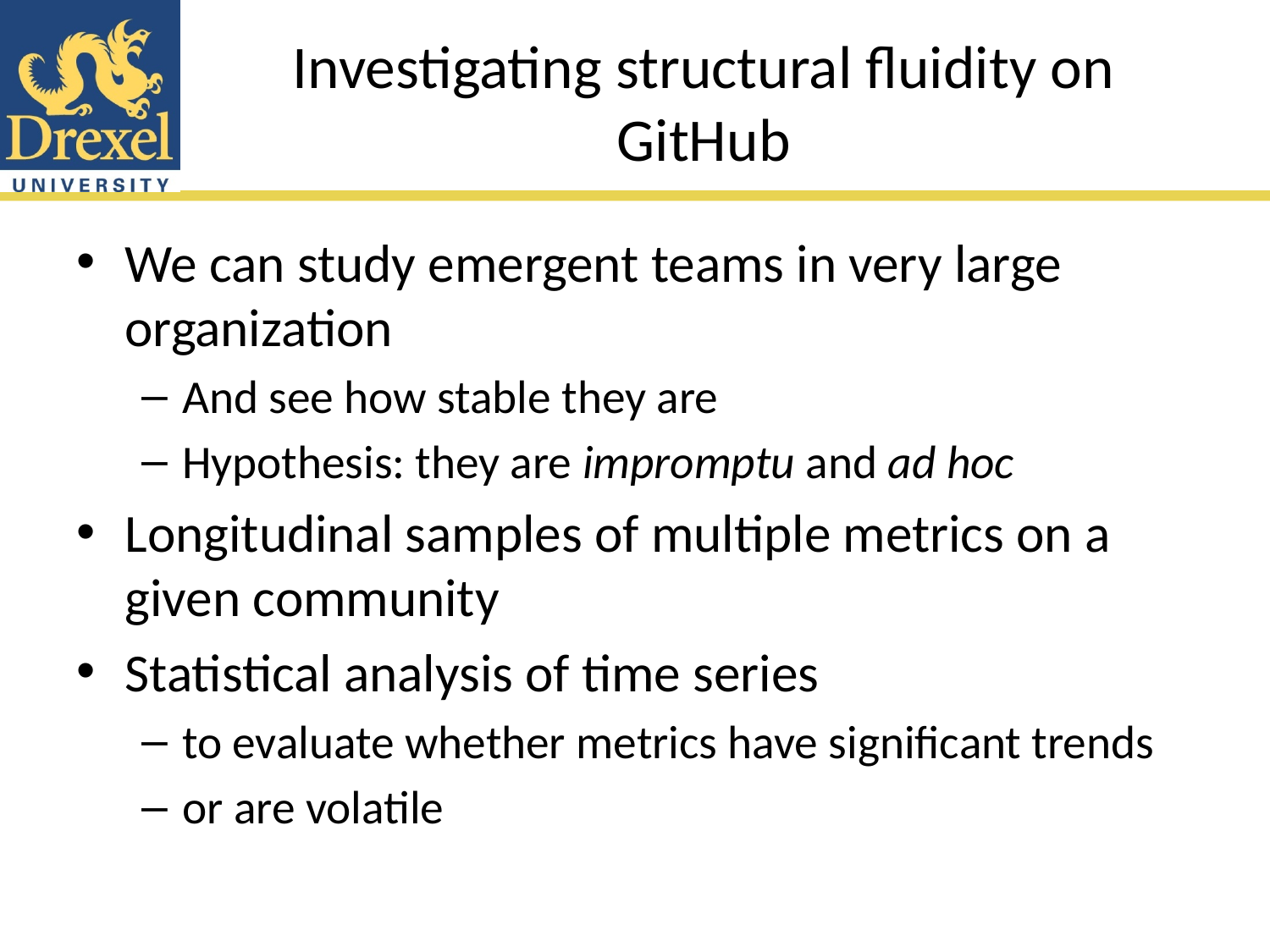

# Investigating structural fluidity on GitHub
We can study emergent teams in very large organization
And see how stable they are
Hypothesis: they are impromptu and ad hoc
Longitudinal samples of multiple metrics on a given community
Statistical analysis of time series
to evaluate whether metrics have significant trends
or are volatile